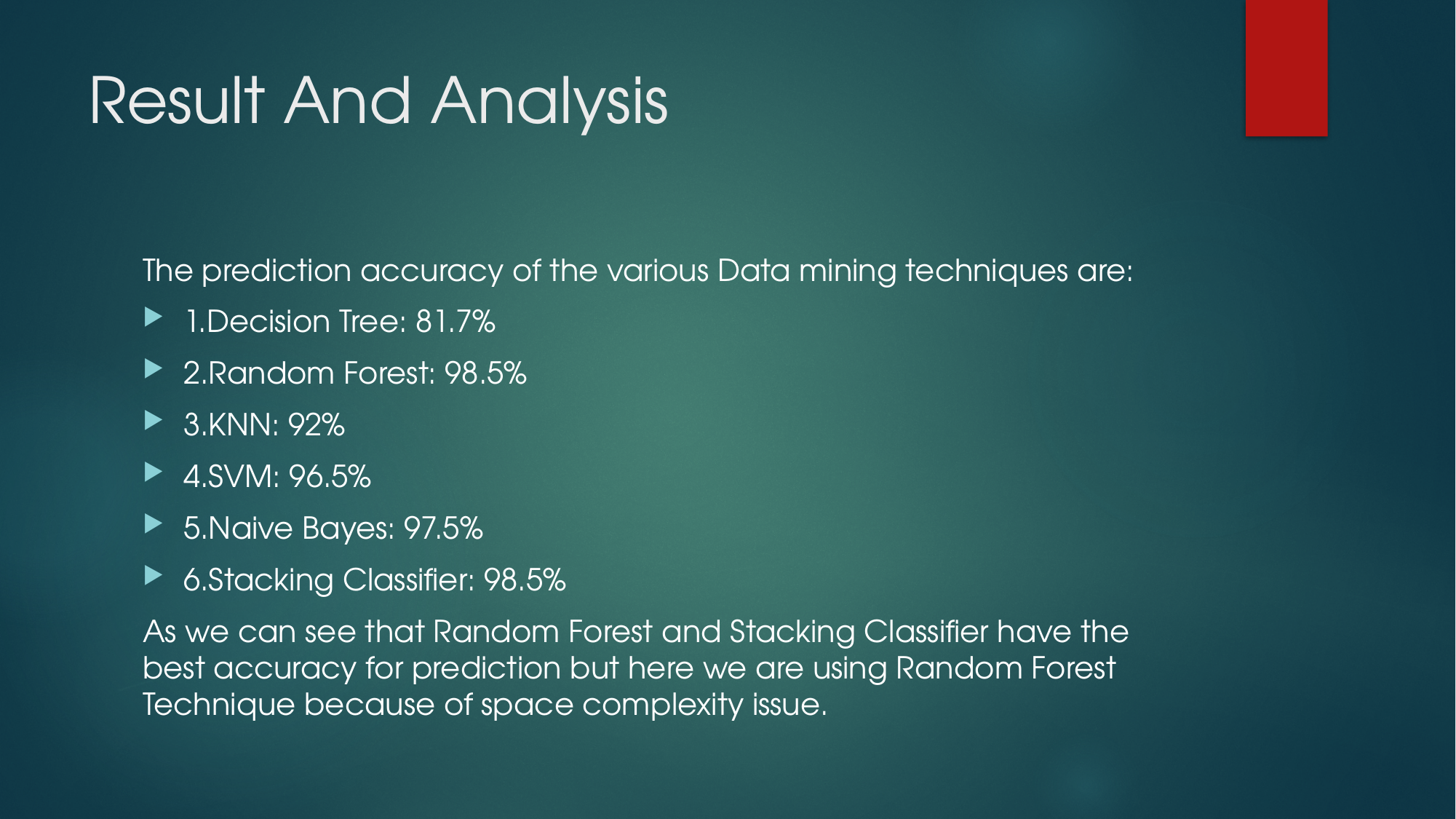

# Result And Analysis
The prediction accuracy of the various Data mining techniques are:
1.Decision Tree: 81.7%
2.Random Forest: 98.5%
3.KNN: 92%
4.SVM: 96.5%
5.Naive Bayes: 97.5%
6.Stacking Classifier: 98.5%
As we can see that Random Forest and Stacking Classifier have the best accuracy for prediction but here we are using Random Forest Technique because of space complexity issue.